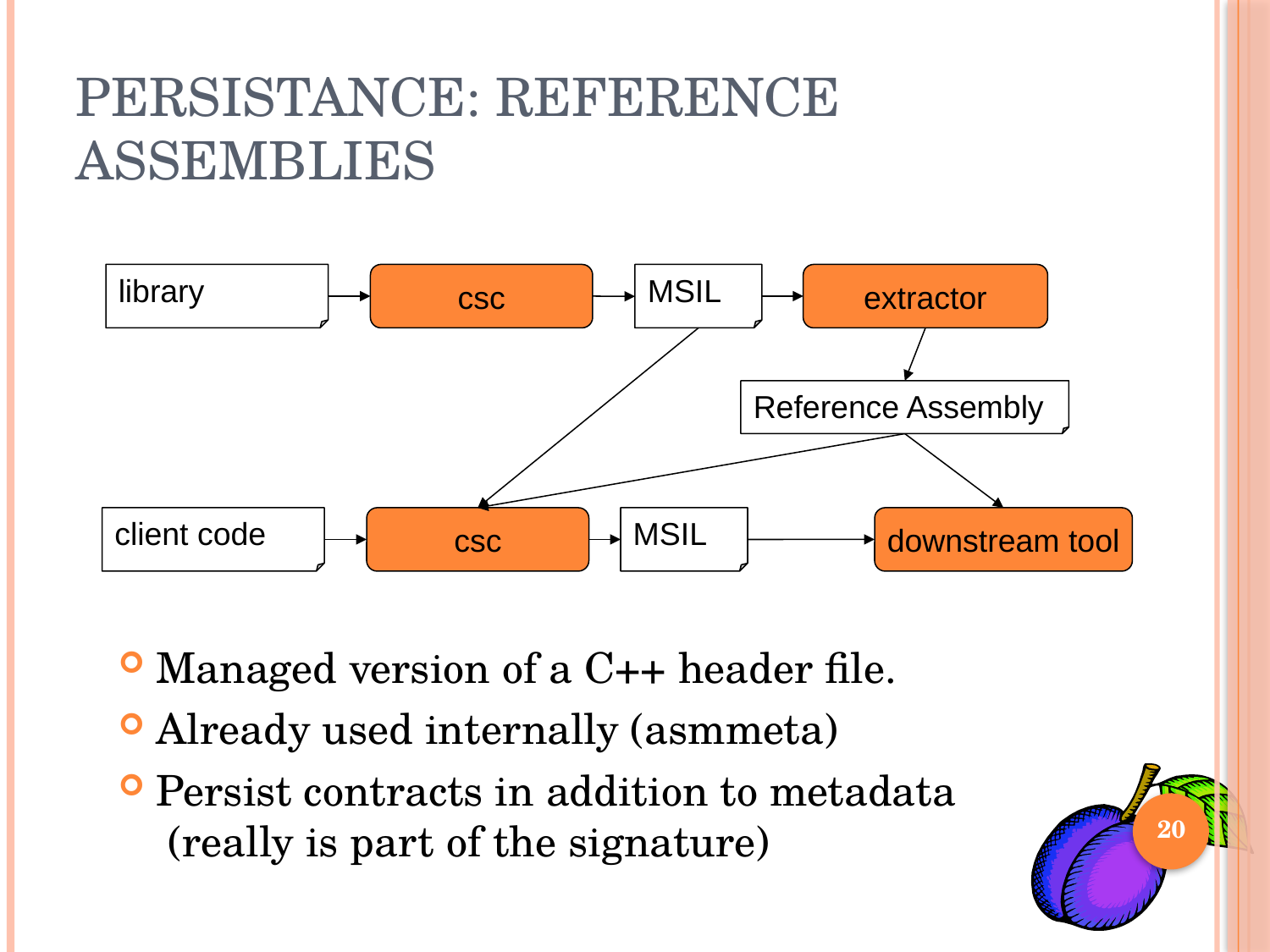

# Persistance: Reference Assemblies
library
csc
MSIL
extractor
Reference Assembly
client code
csc
MSIL
downstream tool
Managed version of a C++ header file.
Already used internally (asmmeta)
Persist contracts in addition to metadata
 (really is part of the signature)
20